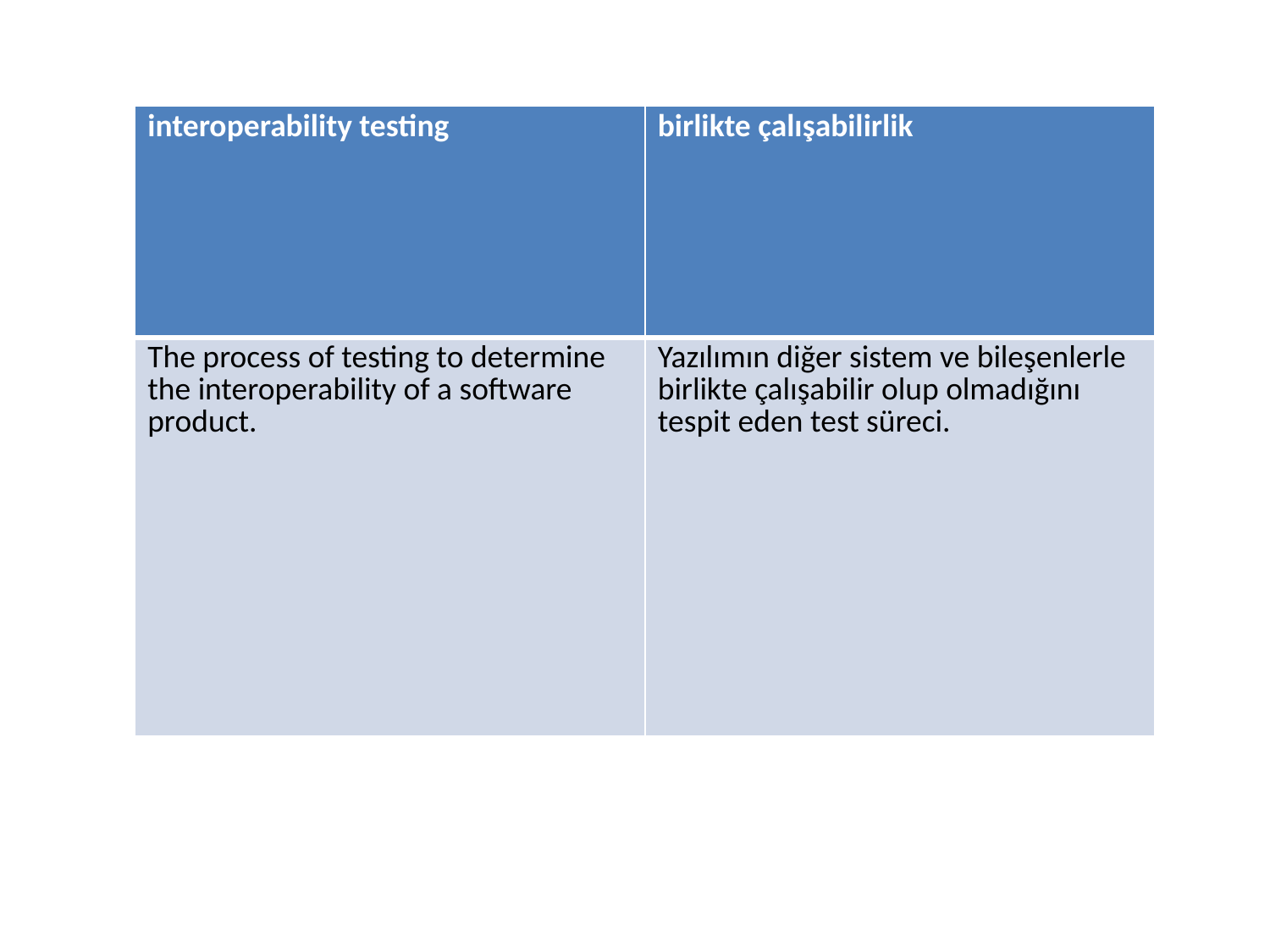

| interoperability testing | birlikte çalışabilirlik |
| --- | --- |
| The process of testing to determine the interoperability of a software product. | Yazılımın diğer sistem ve bileşenlerle birlikte çalışabilir olup olmadığını tespit eden test süreci. |